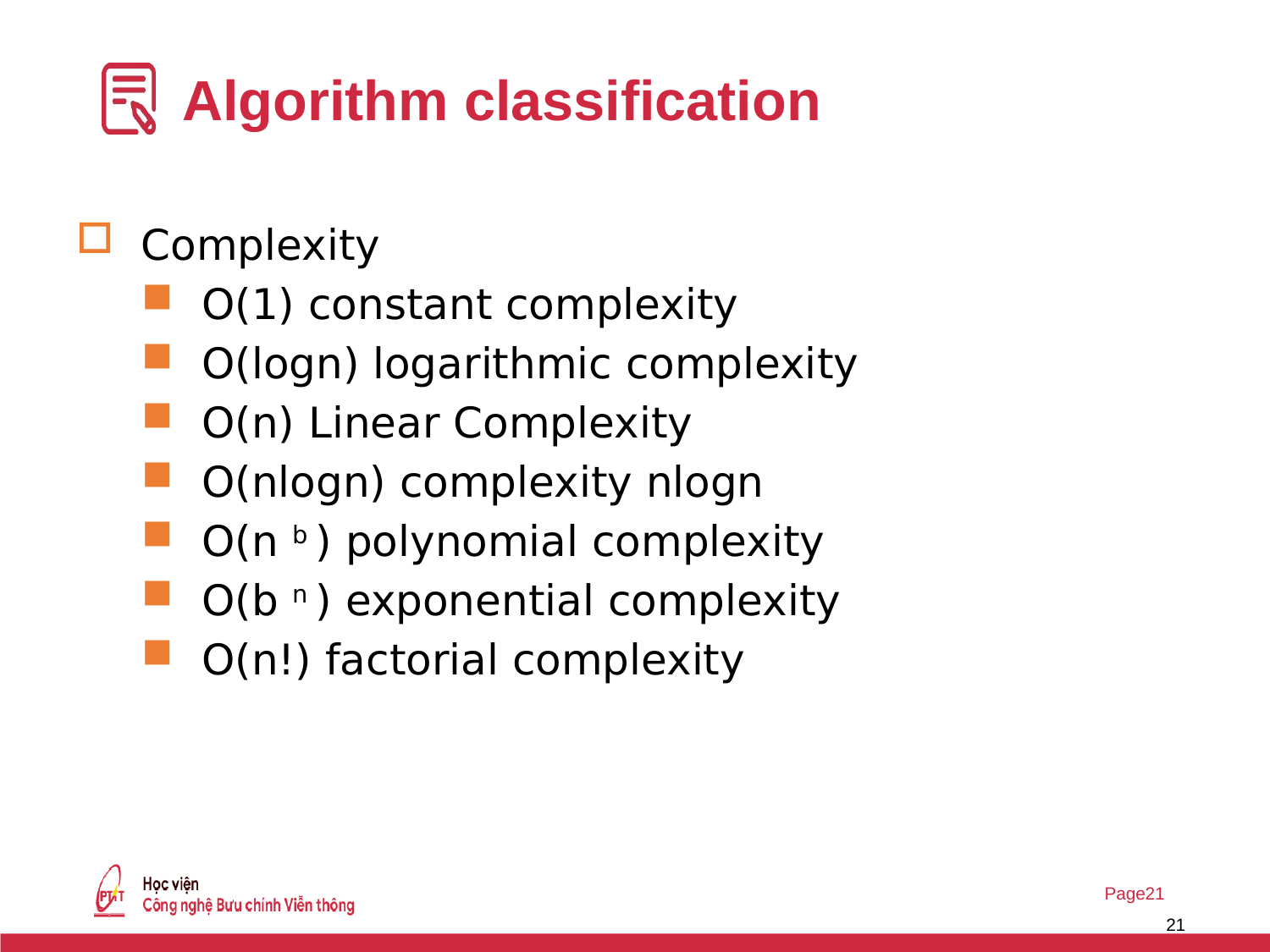

# Algorithm classification
Complexity
O(1) constant complexity
O(logn) logarithmic complexity
O(n) Linear Complexity
O(nlogn) complexity nlogn
O(n b ) polynomial complexity
O(b n ) exponential complexity
O(n!) factorial complexity

21